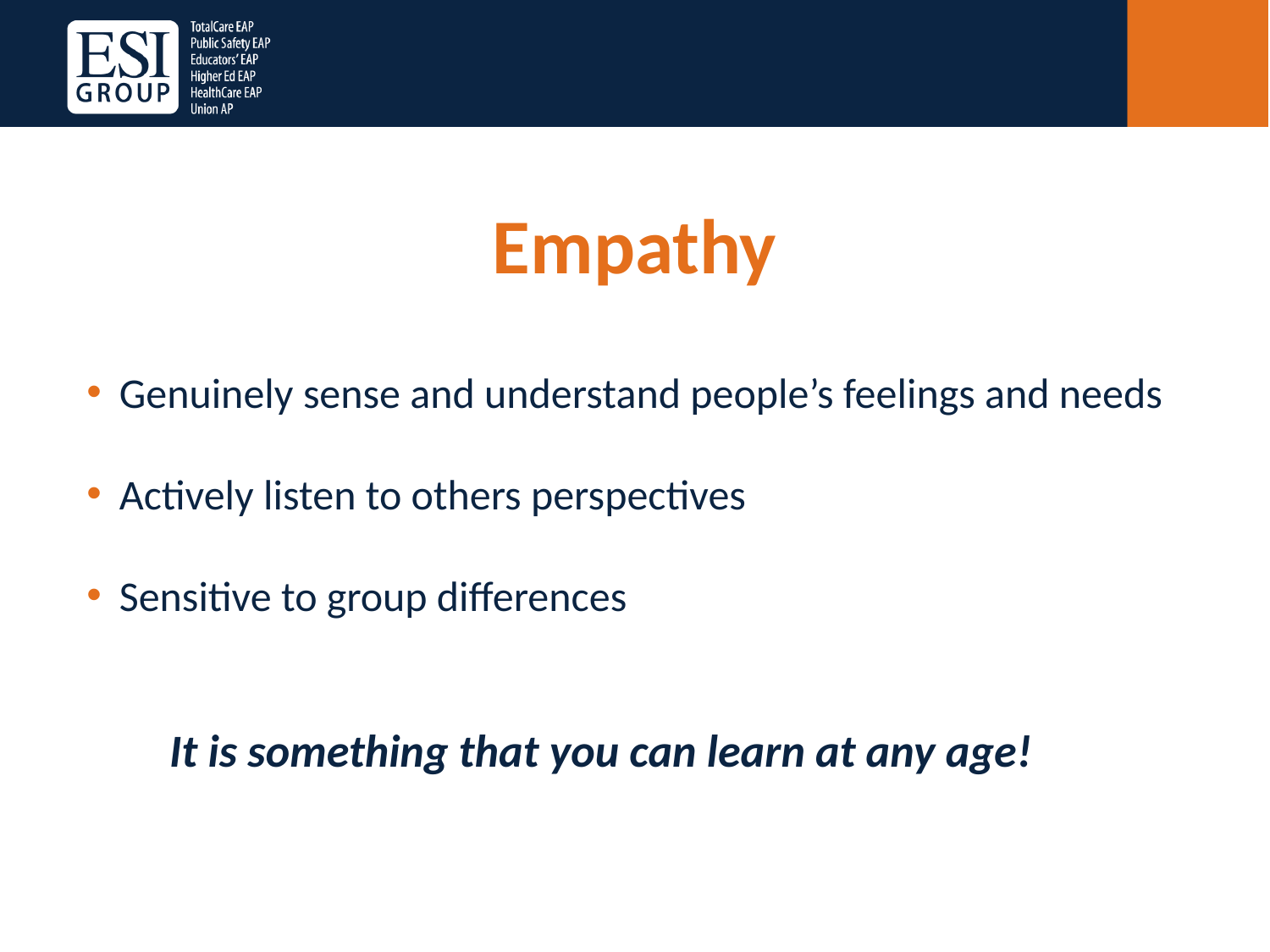

Empathy
Genuinely sense and understand people’s feelings and needs

Actively listen to others perspectives

Sensitive to group differences

        It is something that you can learn at any age!